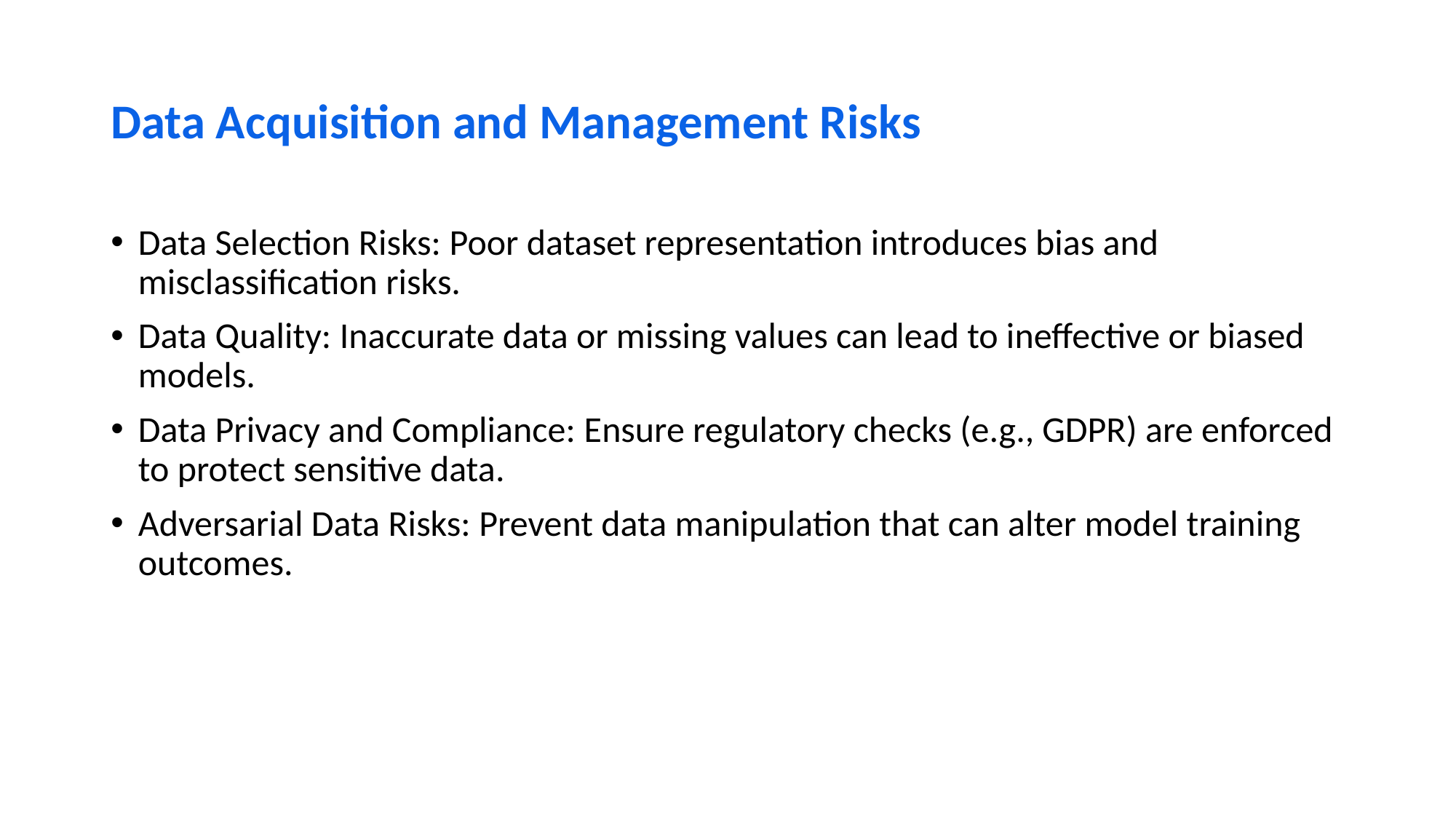

# Data Acquisition and Management Risks
Data Selection Risks: Poor dataset representation introduces bias and misclassification risks.
Data Quality: Inaccurate data or missing values can lead to ineffective or biased models.
Data Privacy and Compliance: Ensure regulatory checks (e.g., GDPR) are enforced to protect sensitive data.
Adversarial Data Risks: Prevent data manipulation that can alter model training outcomes.